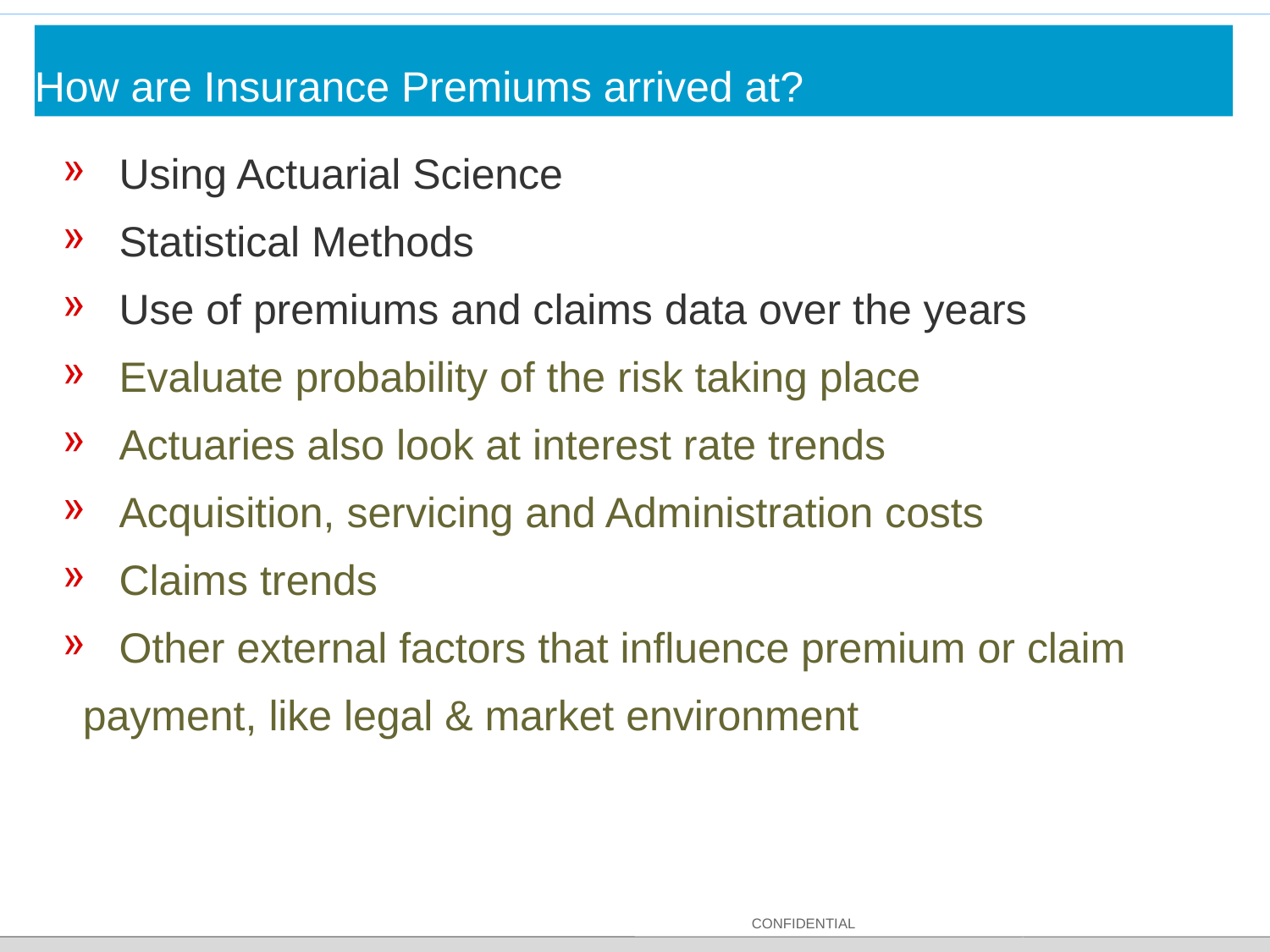

# How are Insurance Premiums arrived at?
 Using Actuarial Science
 Statistical Methods
 Use of premiums and claims data over the years
 Evaluate probability of the risk taking place
 Actuaries also look at interest rate trends
 Acquisition, servicing and Administration costs
 Claims trends
 Other external factors that influence premium or claim
   payment, like legal & market environment
CONFIDENTIAL